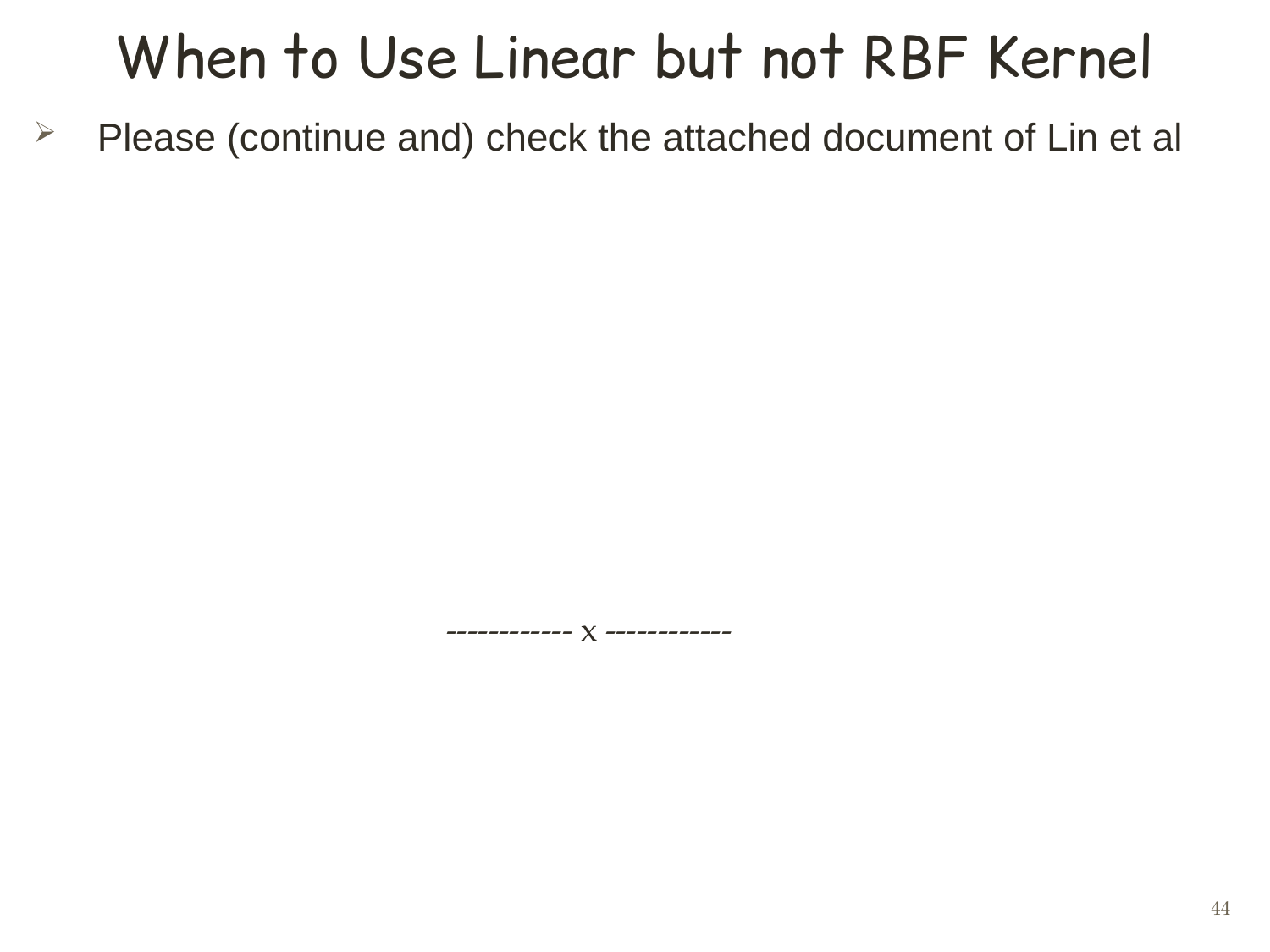

# When to Use Linear but not RBF Kernel
Please (continue and) check the attached document of Lin et al
------------ x ------------
44